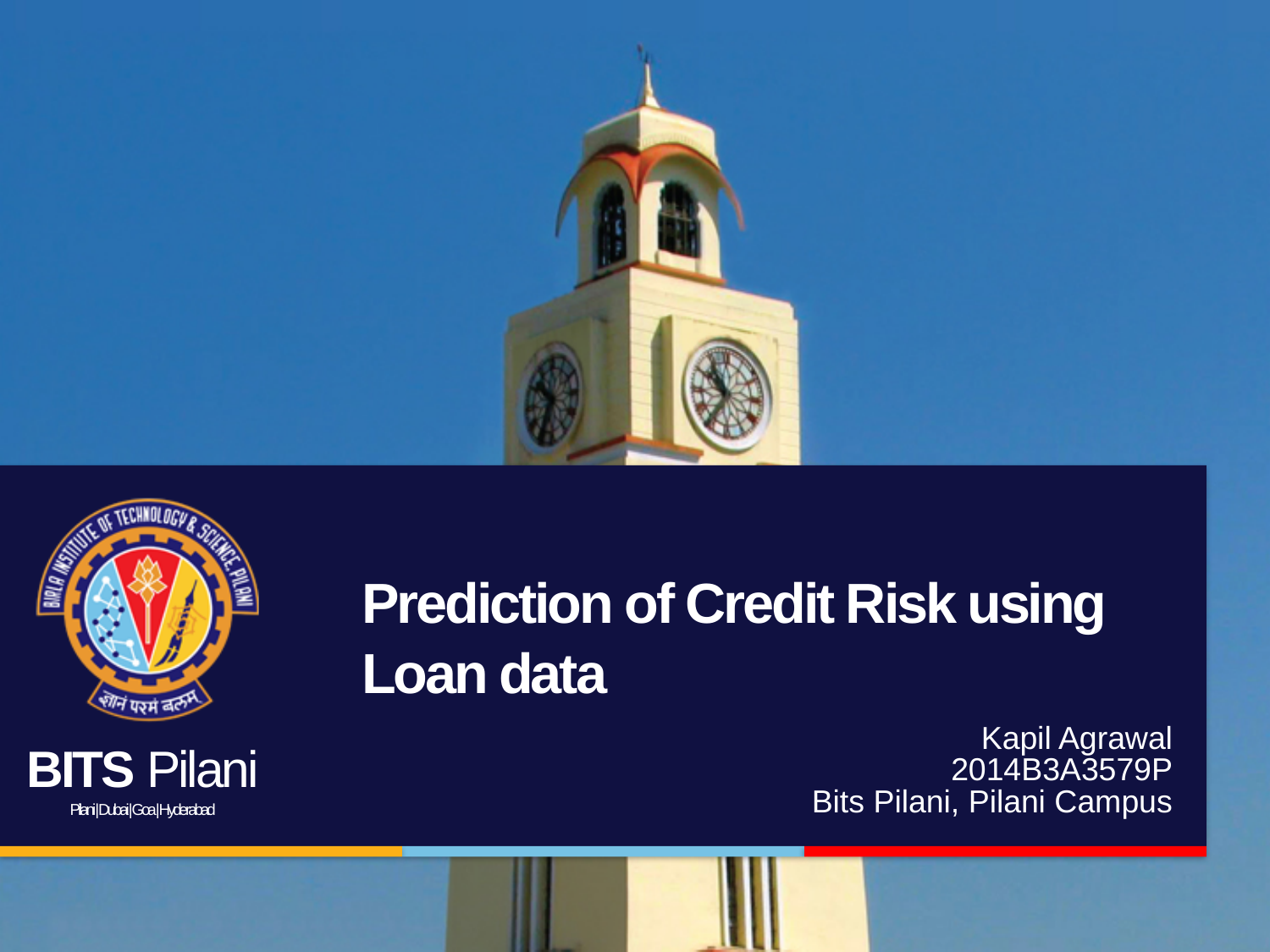

Kapil Agrawal
2014B3A3579P
Bits Pilani, Pilani Campus
# Prediction of Credit Risk using Loan data